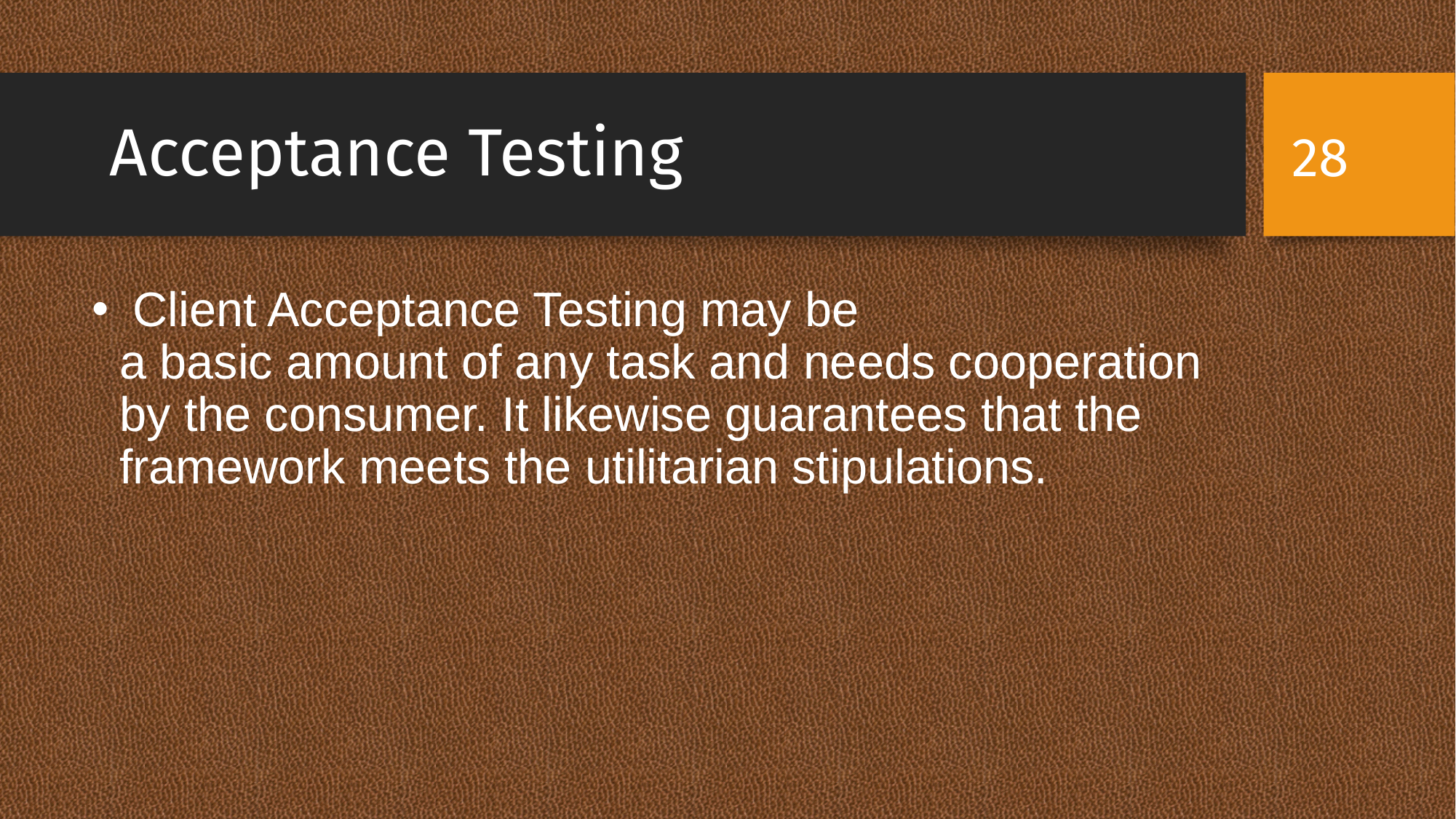

28
# Acceptance Testing
 Client Acceptance Testing may be a basic amount of any task and needs cooperation by the consumer. It likewise guarantees that the framework meets the utilitarian stipulations.